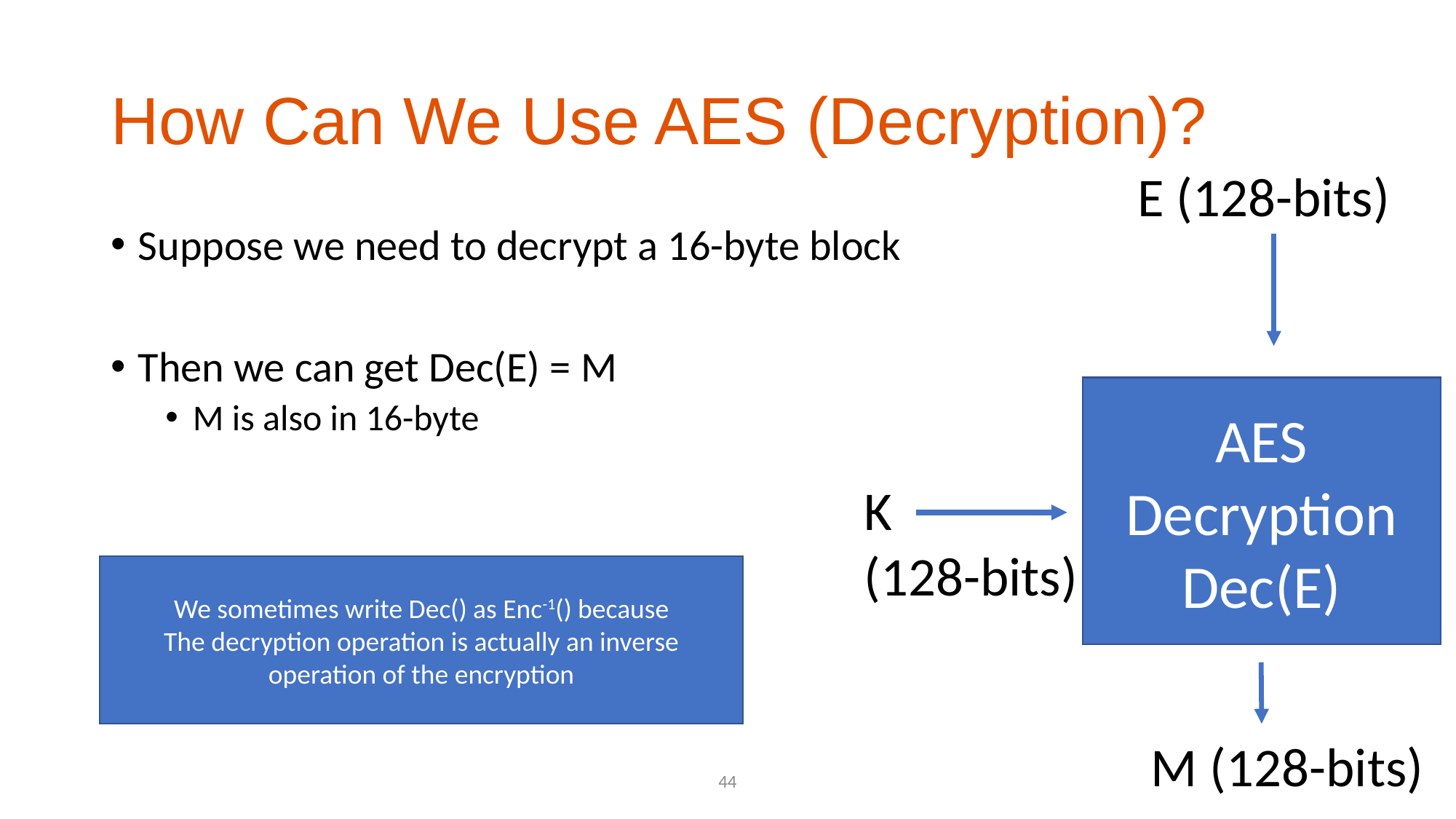

# How Can We Use AES (Decryption)?
E (128-bits)
Suppose we need to decrypt a 16-byte block

Then we can get Dec(E) = M
M is also in 16-byte
AES
Decryption
Dec(E)
K
(128-bits)
We sometimes write Dec() as Enc-1() because
The decryption operation is actually an inverse operation of the encryption
M (128-bits)
44